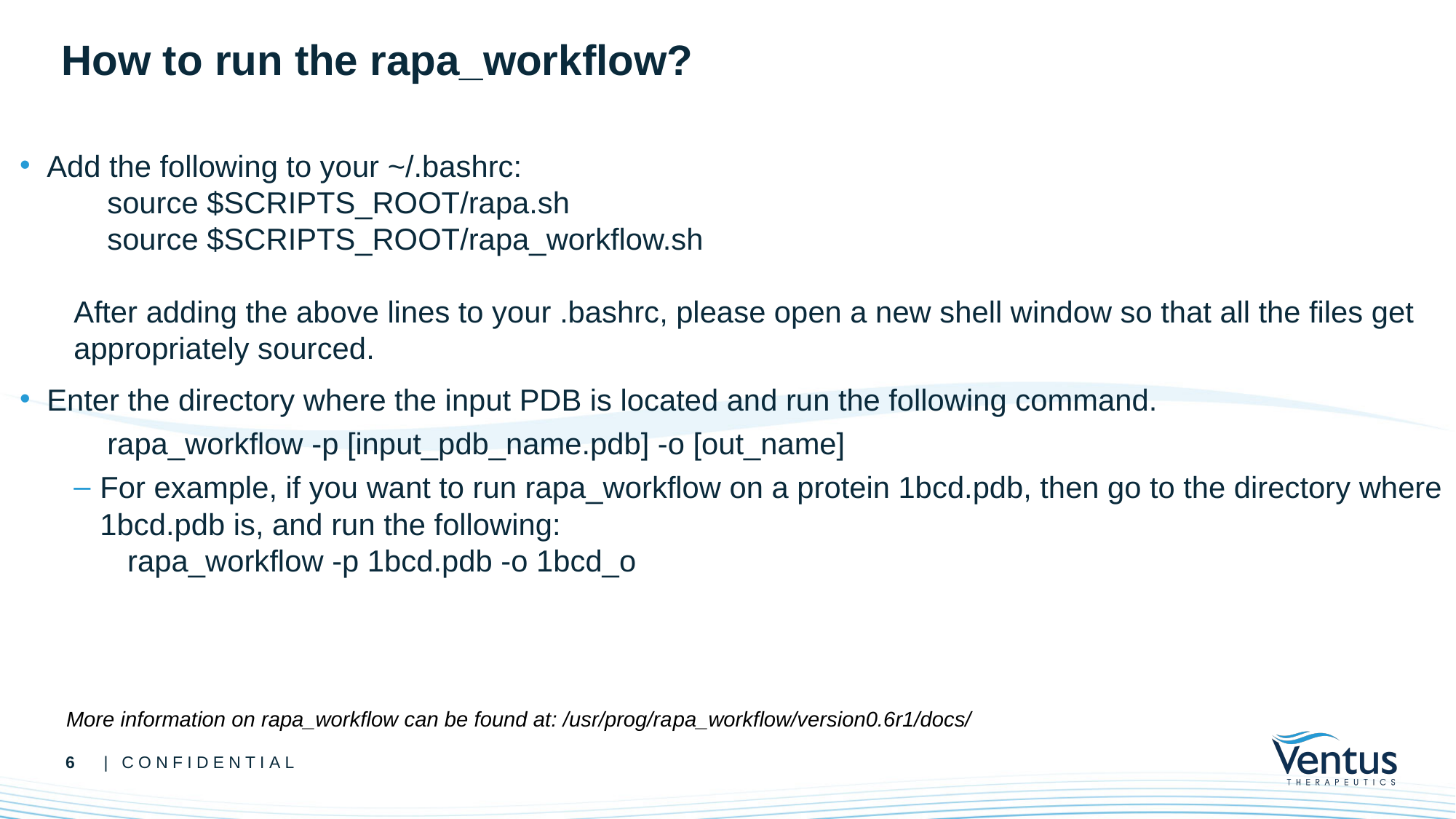

# How to run the rapa_workflow?
Add the following to your ~/.bashrc:
    source $SCRIPTS_ROOT/rapa.sh
    source $SCRIPTS_ROOT/rapa_workflow.sh

After adding the above lines to your .bashrc, please open a new shell window so that all the files get appropriately sourced.
Enter the directory where the input PDB is located and run the following command.
    rapa_workflow -p [input_pdb_name.pdb] -o [out_name]
For example, if you want to run rapa_workflow on a protein 1bcd.pdb, then go to the directory where 1bcd.pdb is, and run the following:
rapa_workflow -p 1bcd.pdb -o 1bcd_o

More information on rapa_workflow can be found at: /usr/prog/rapa_workflow/version0.6r1/docs/
6
| CONFIDENTIAL